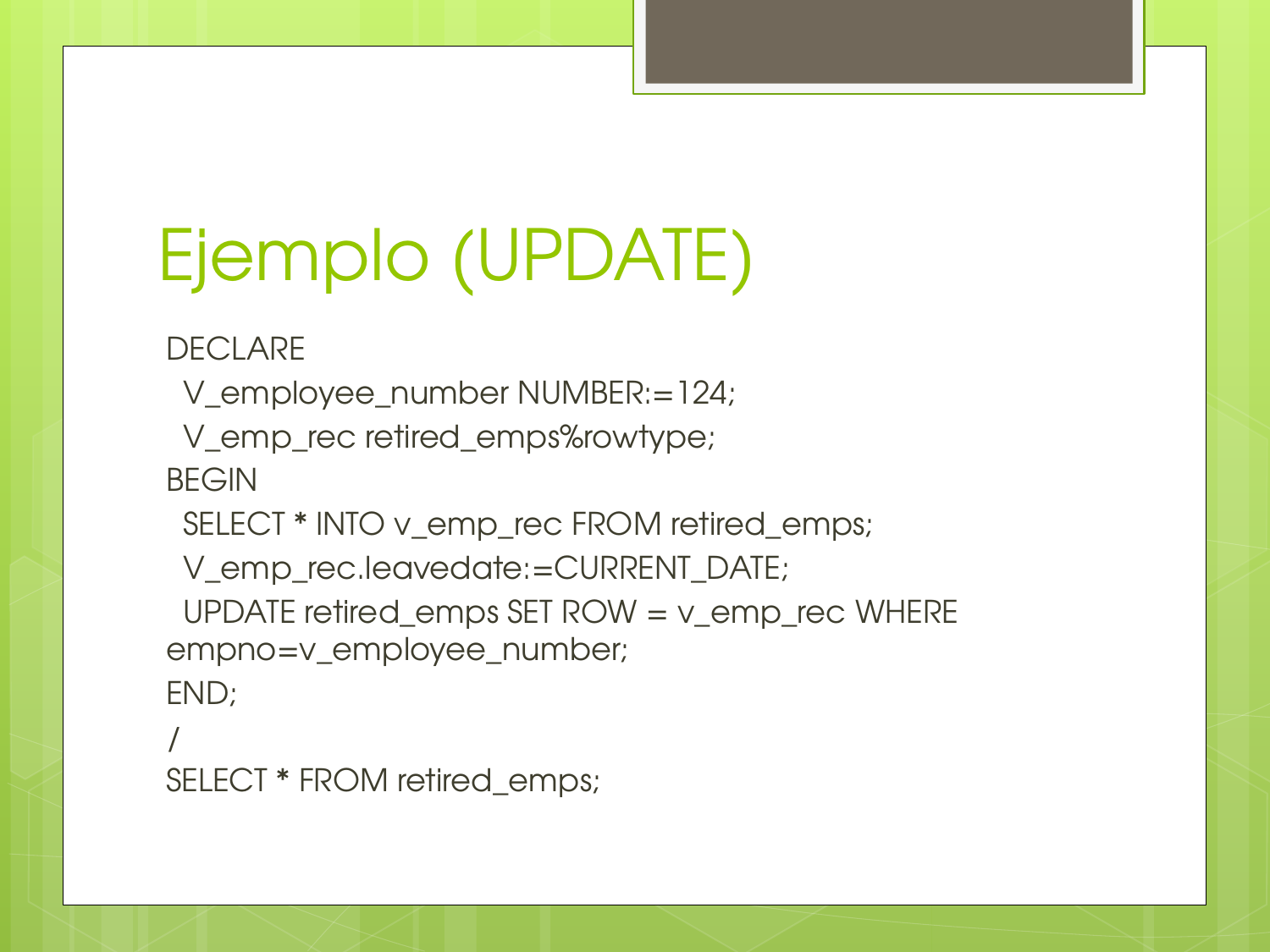

# Ejemplo (UPDATE)
DECLARE
  V_employee_number NUMBER:=124;
  V_emp_rec retired_emps%rowtype;
BEGIN
  SELECT * INTO v_emp_rec FROM retired_emps;
  V_emp_rec.leavedate:=CURRENT_DATE;
  UPDATE retired_emps SET ROW = v_emp_rec WHERE empno=v_employee_number;
END;
/
SELECT * FROM retired_emps;